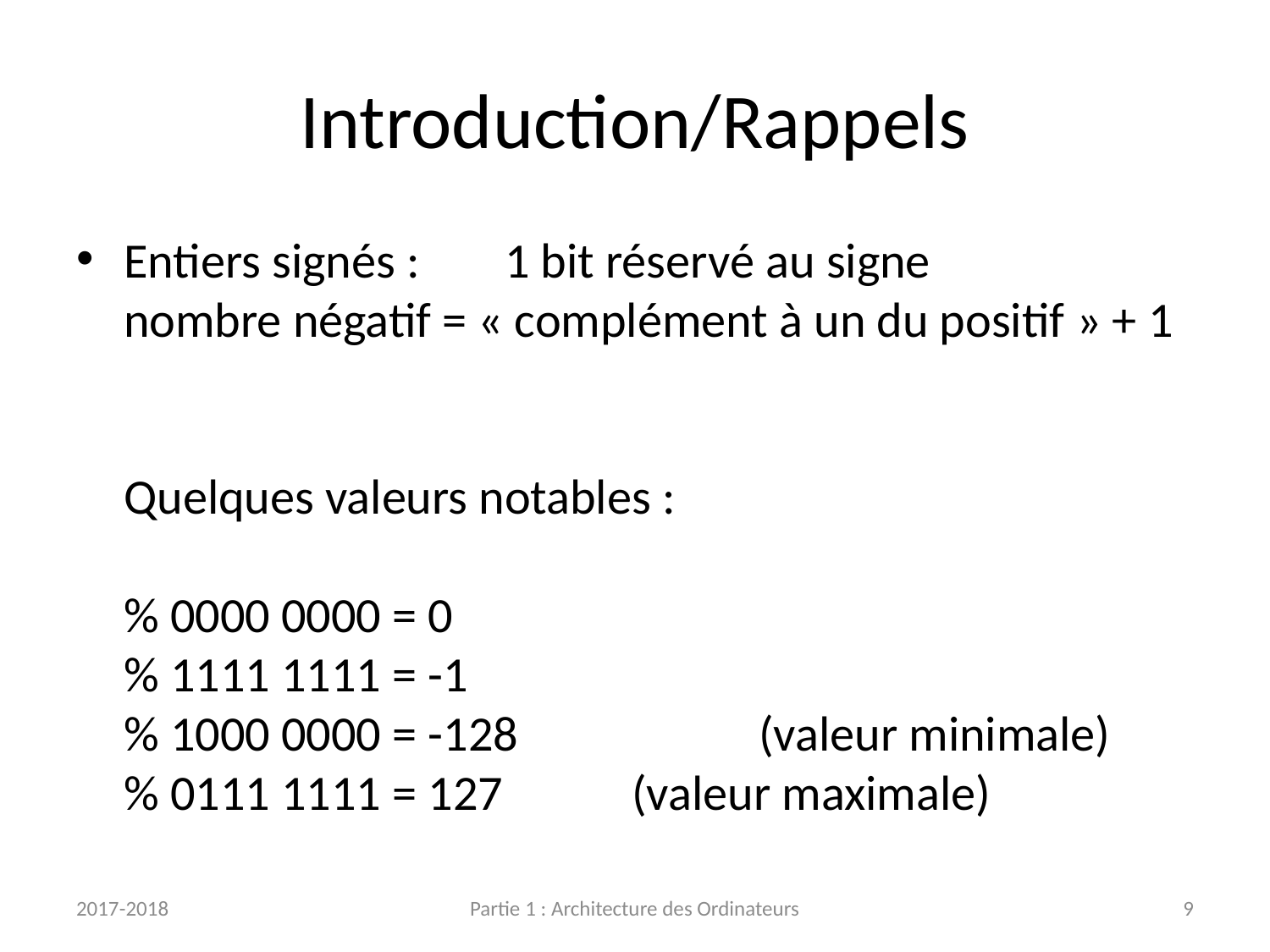

# Introduction/Rappels
Entiers signés :	1 bit réservé au signe
nombre négatif = « complément à un du positif » + 1
Quelques valeurs notables :
% 0000 0000 = 0
% 1111 1111 = -1
% 1000 0000 = -128		(valeur minimale)
% 0111 1111 = 127		(valeur maximale)
2017-2018
Partie 1 : Architecture des Ordinateurs
9